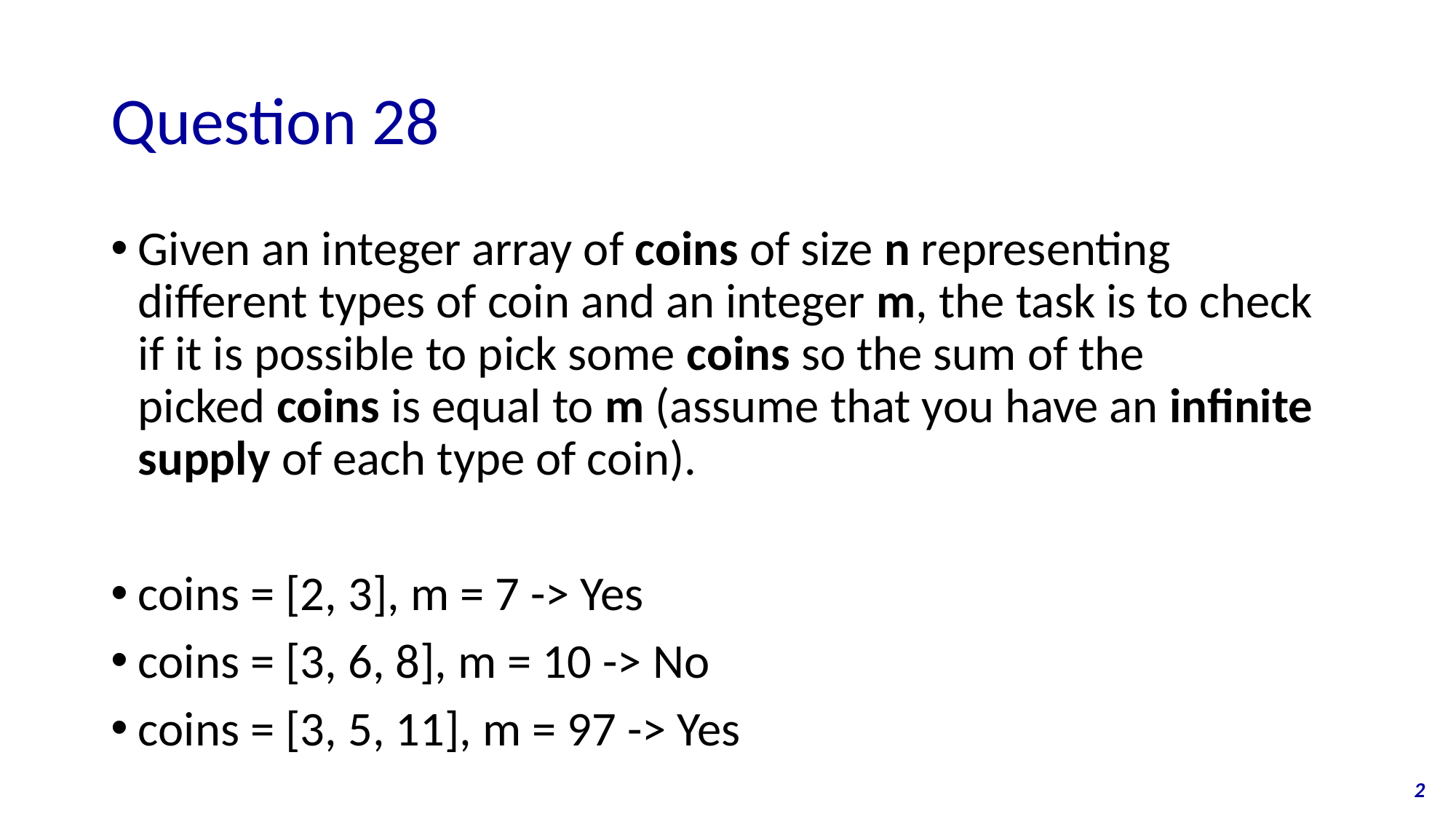

# Question 28
Given an integer array of coins of size n representing different types of coin and an integer m, the task is to check if it is possible to pick some coins so the sum of the picked coins is equal to m (assume that you have an infinite supply of each type of coin).

coins = [2, 3], m = 7 -> Yes
coins = [3, 6, 8], m = 10 -> No
coins = [3, 5, 11], m = 97 -> Yes
2